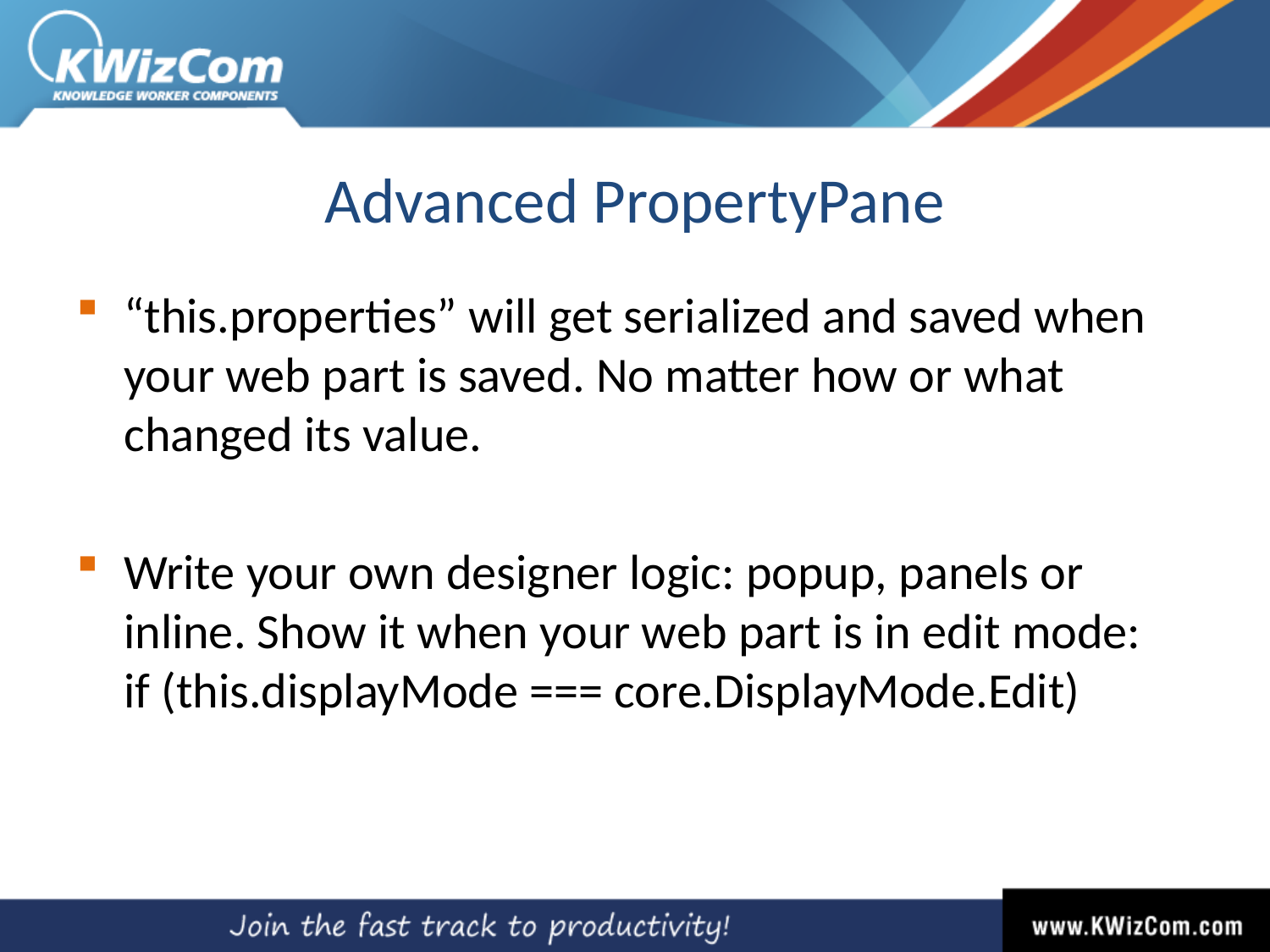

# Advanced PropertyPane
“this.properties” will get serialized and saved when your web part is saved. No matter how or what changed its value.

Write your own designer logic: popup, panels or inline. Show it when your web part is in edit mode:
if (this.displayMode === core.DisplayMode.Edit)